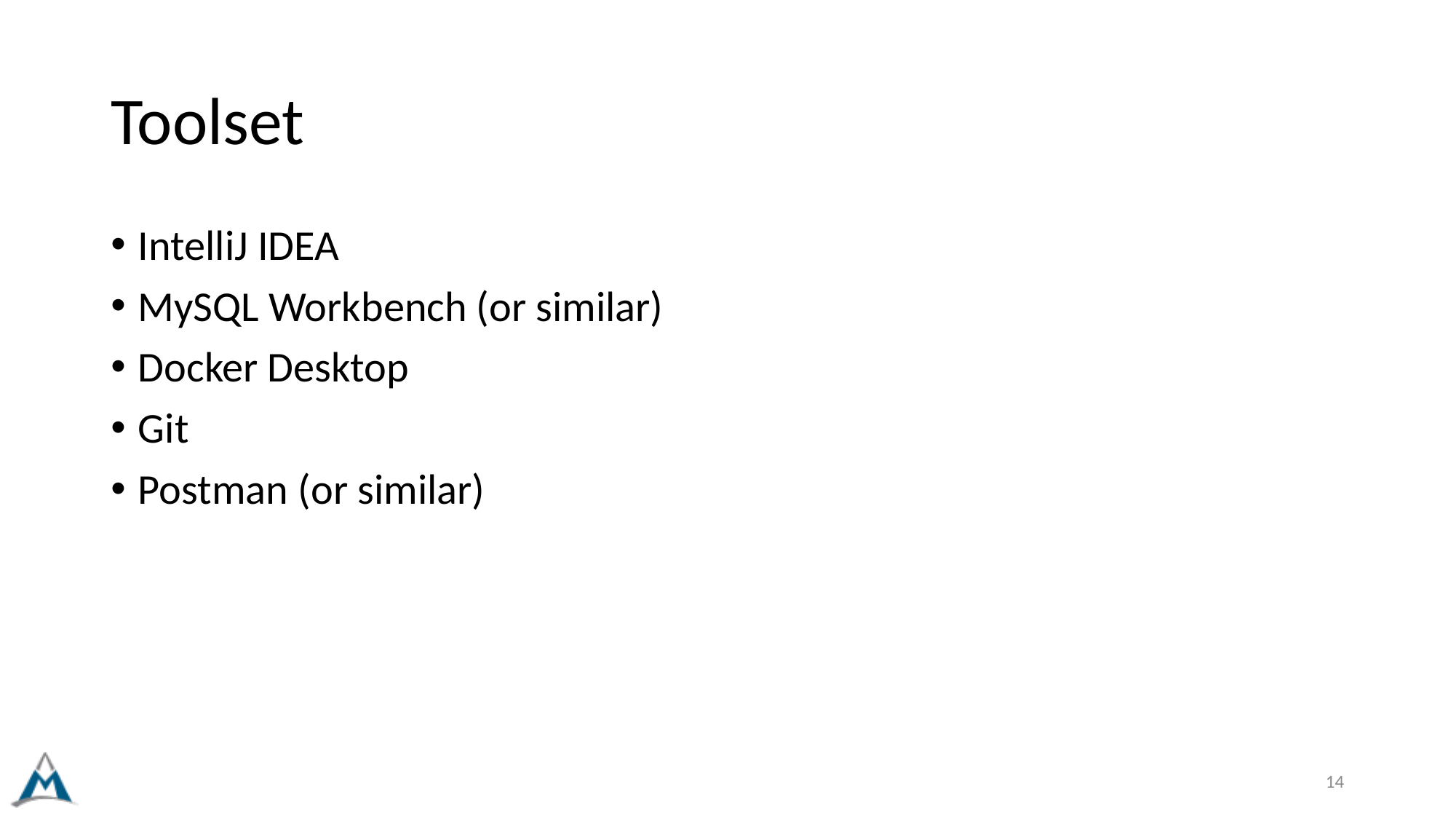

# Toolset
IntelliJ IDEA
MySQL Workbench (or similar)
Docker Desktop
Git
Postman (or similar)

14